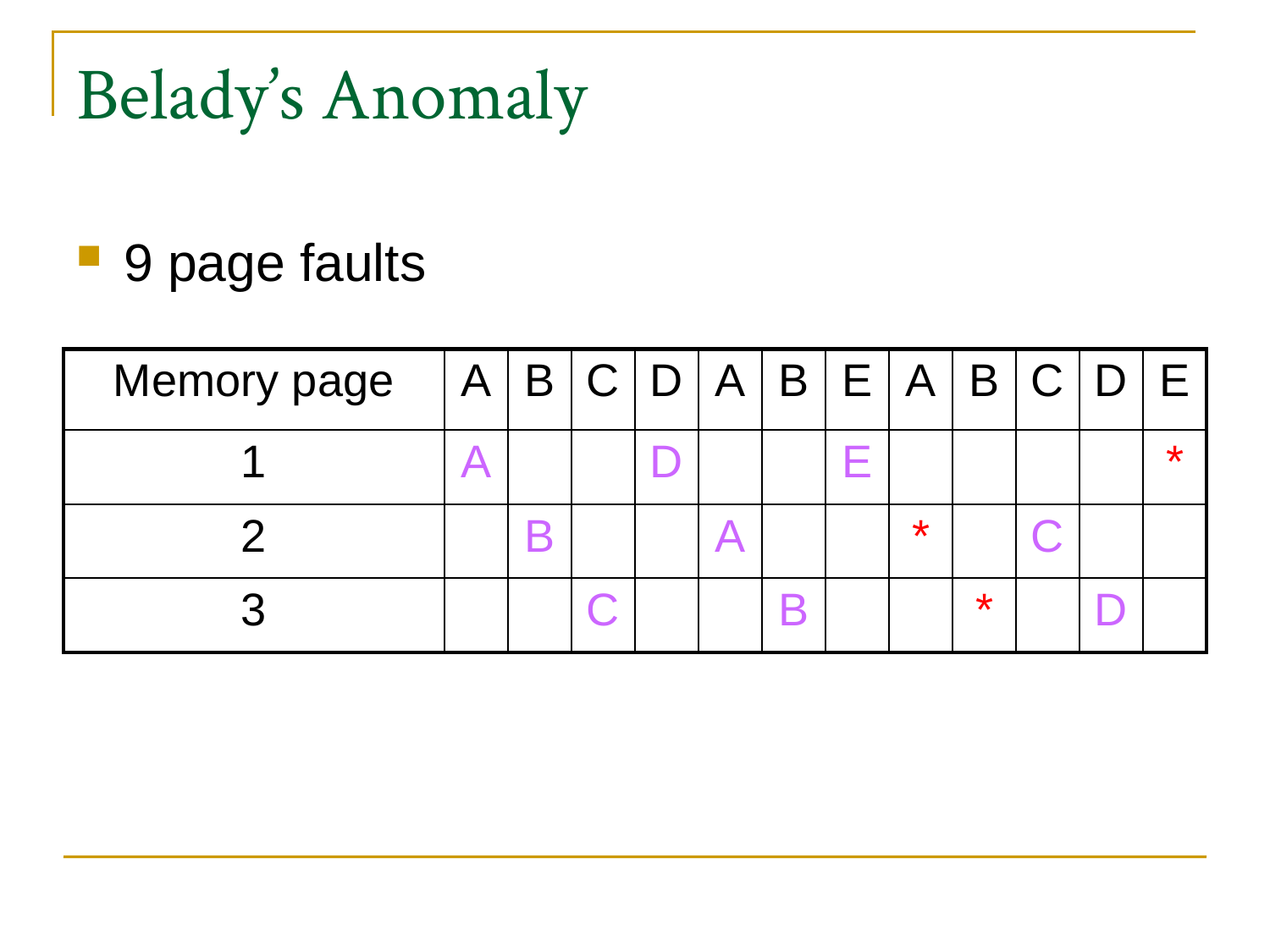

# Belady’s Anomaly
9 page faults
| Memory page | A | B | C | D | A | B | E | A | B | C | D | E |
| --- | --- | --- | --- | --- | --- | --- | --- | --- | --- | --- | --- | --- |
| 1 | A |  |  | D |  |  | E |  |  |  |  | \* |
| 2 |  | B |  |  | A |  |  | \* |  | C |  |  |
| 3 |  |  | C |  |  | B |  |  | \* |  | D |  |